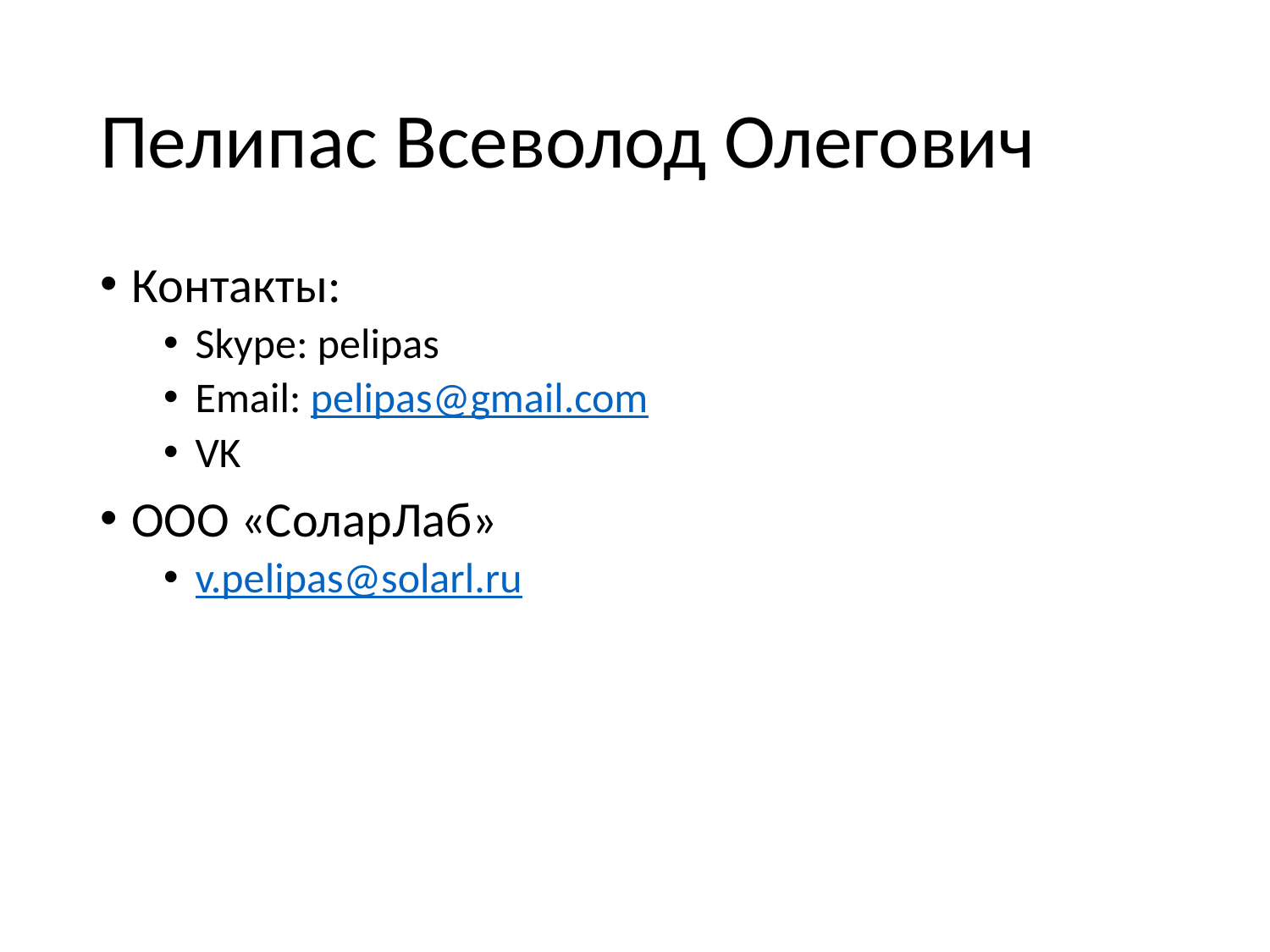

# Пелипас Всеволод Олегович
Контакты:
Skype: pelipas
Email: pelipas@gmail.com
VK
ООО «СоларЛаб»
v.pelipas@solarl.ru